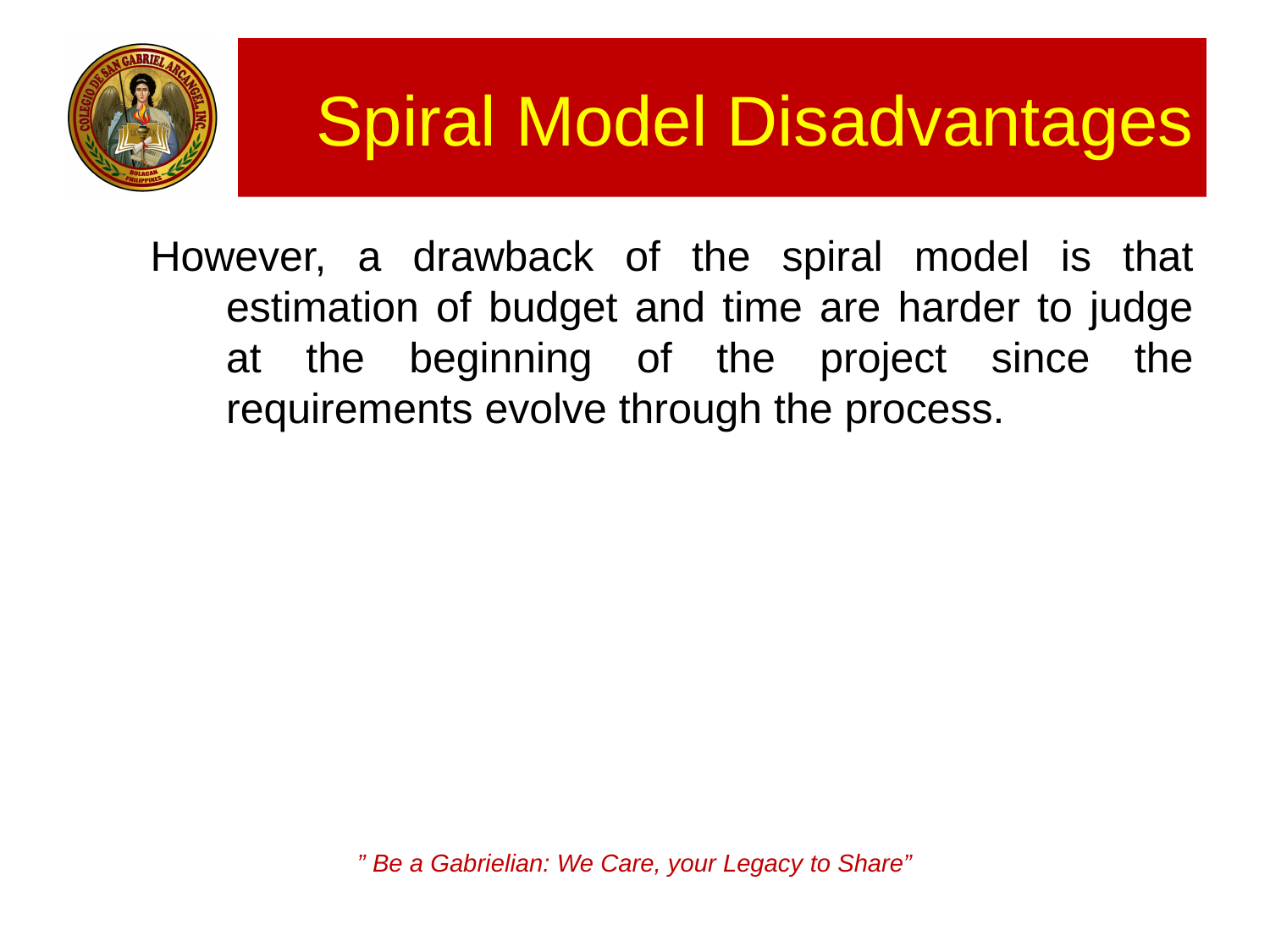

# Spiral Model Disadvantages
However, a drawback of the spiral model is that estimation of budget and time are harder to judge at the beginning of the project since the requirements evolve through the process.